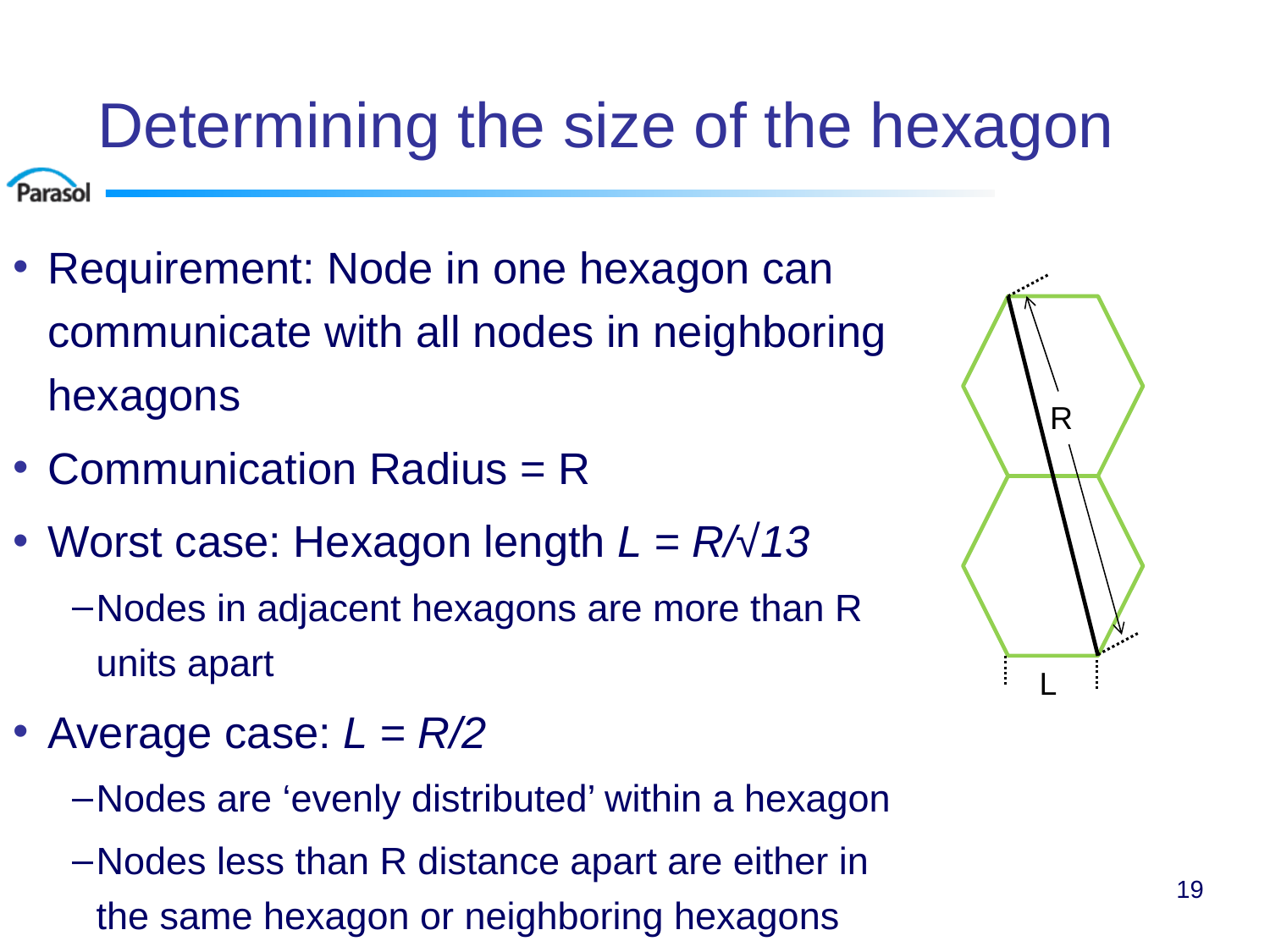

# Determining the size of the hexagon
Requirement: Node in one hexagon can communicate with all nodes in neighboring hexagons
Communication Radius = R
Worst case: Hexagon length L = R/√13
Nodes in adjacent hexagons are more than R units apart
Average case: L = R/2
Nodes are ‘evenly distributed’ within a hexagon
Nodes less than R distance apart are either in the same hexagon or neighboring hexagons

R

L
19